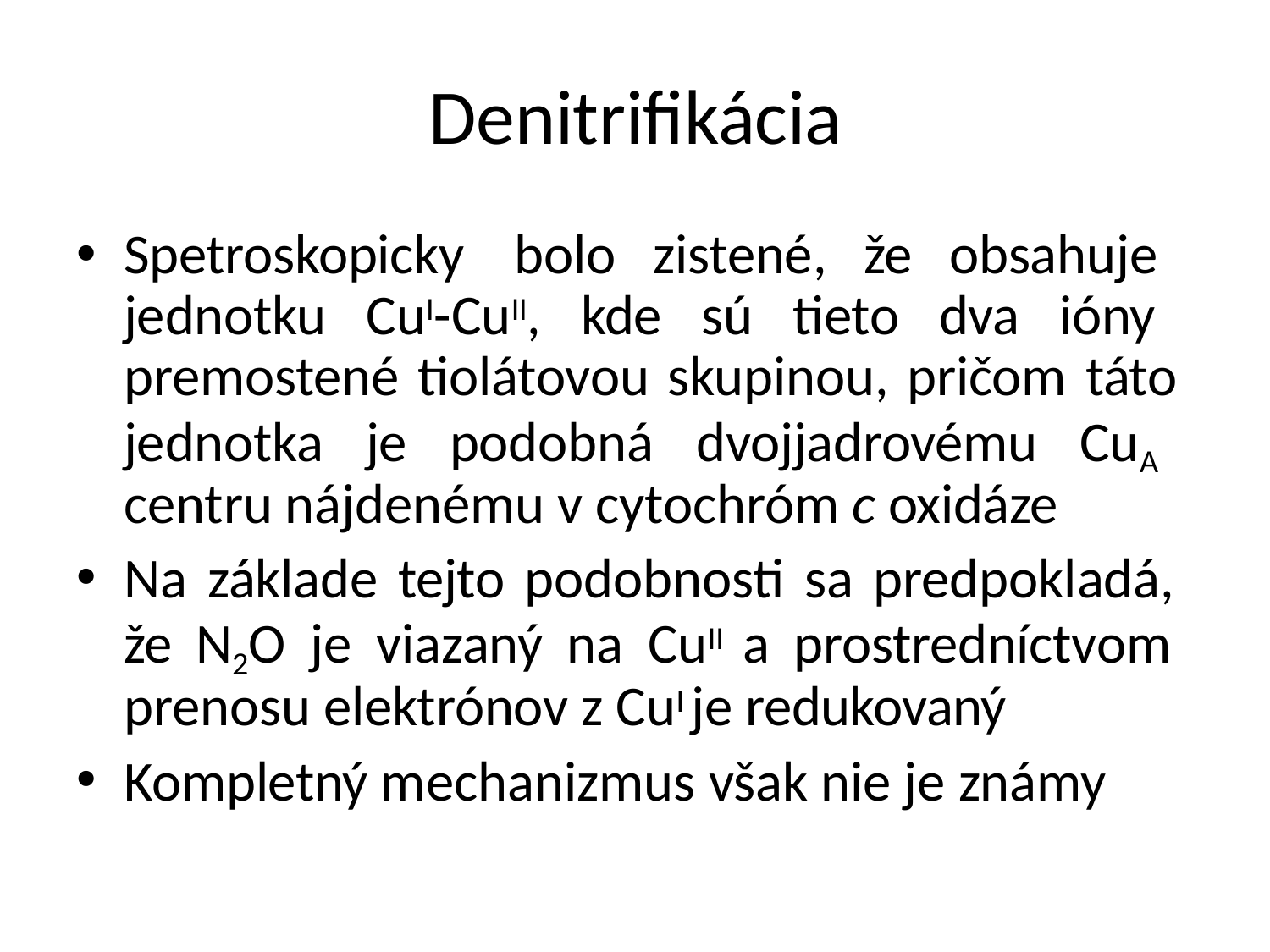

# Denitrifikácia
Spetroskopicky bolo zistené, že obsahuje  jednotku CuI-CuII, kde sú tieto dva ióny  premostené tiolátovou skupinou, pričom táto  jednotka je podobná dvojjadrovému CuA  centru nájdenému v cytochróm c oxidáze
Na základe tejto podobnosti sa predpokladá,  že N2O je viazaný na CuII a prostredníctvom  prenosu elektrónov z CuI je redukovaný
Kompletný mechanizmus však nie je známy